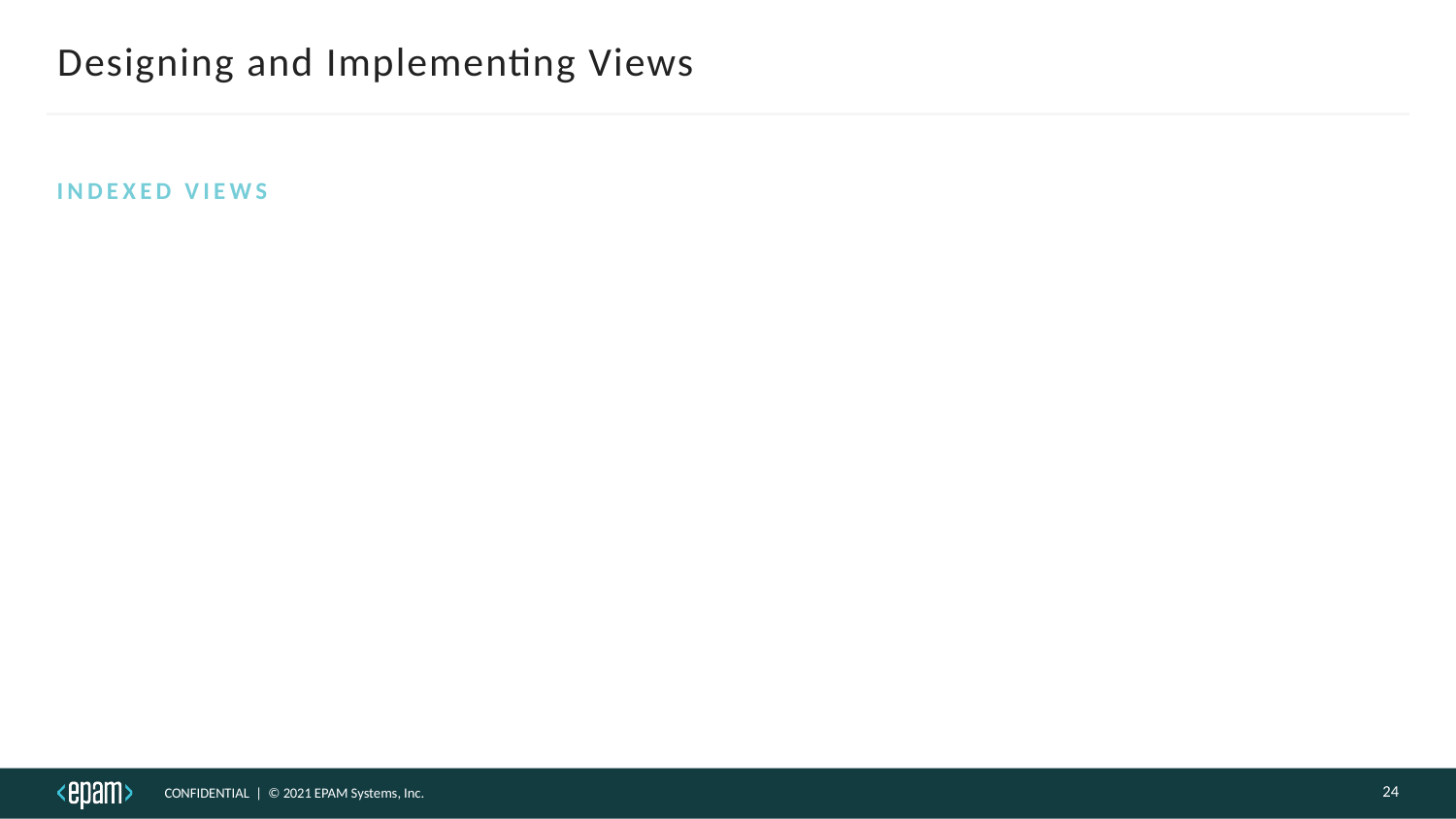

# Designing and Implementing Views
Indexed Views
24